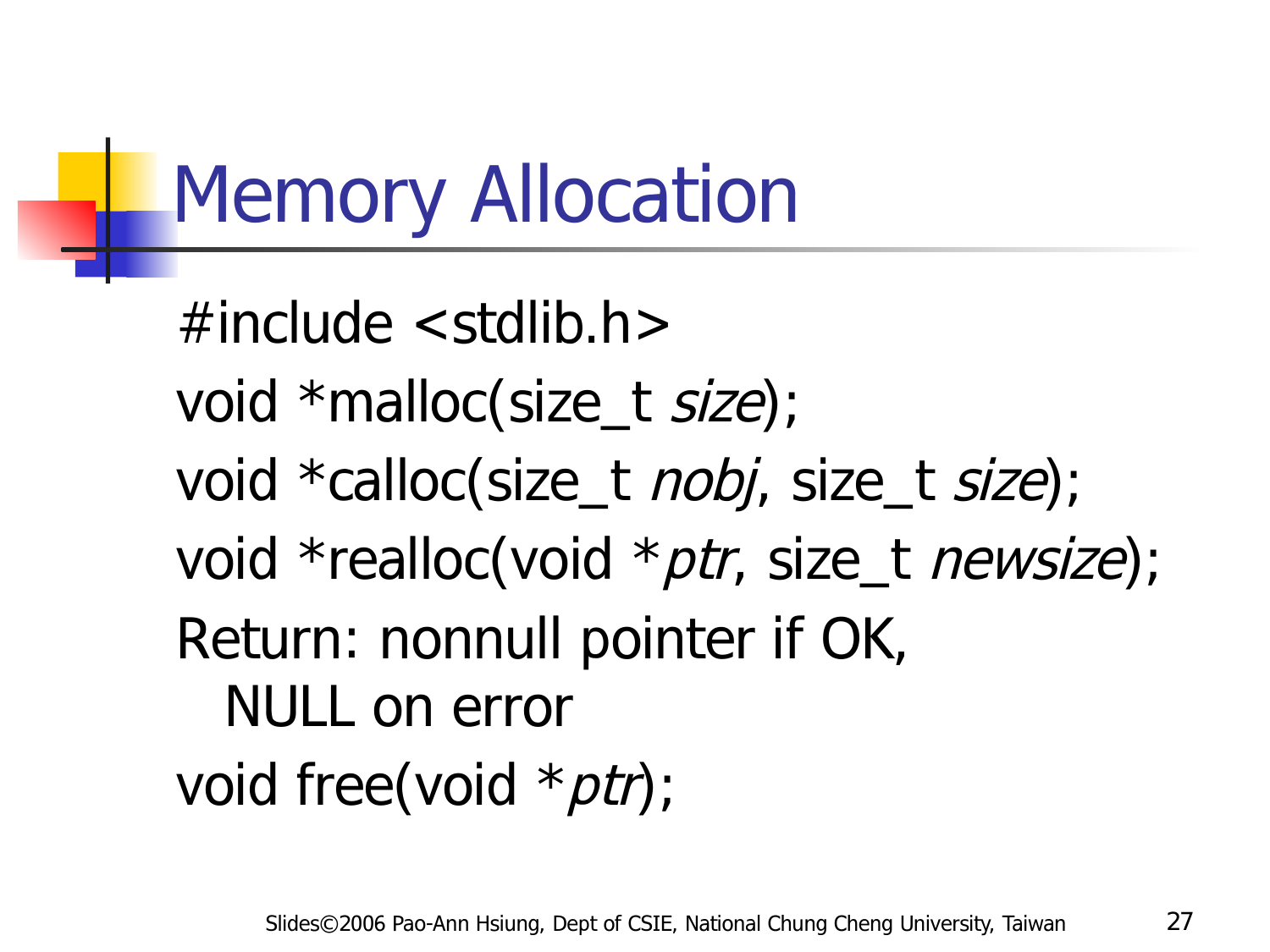

# Memory Allocation
#include <stdlib.h>
void *malloc(size_t size);
void *calloc(size_t nobj, size_t size);
void *realloc(void *ptr, size_t newsize);
Return: nonnull pointer if OK,
NULL on error
void free(void *ptr);
Slides©2006 Pao-Ann Hsiung, Dept of CSIE, National Chung Cheng University, Taiwan
27